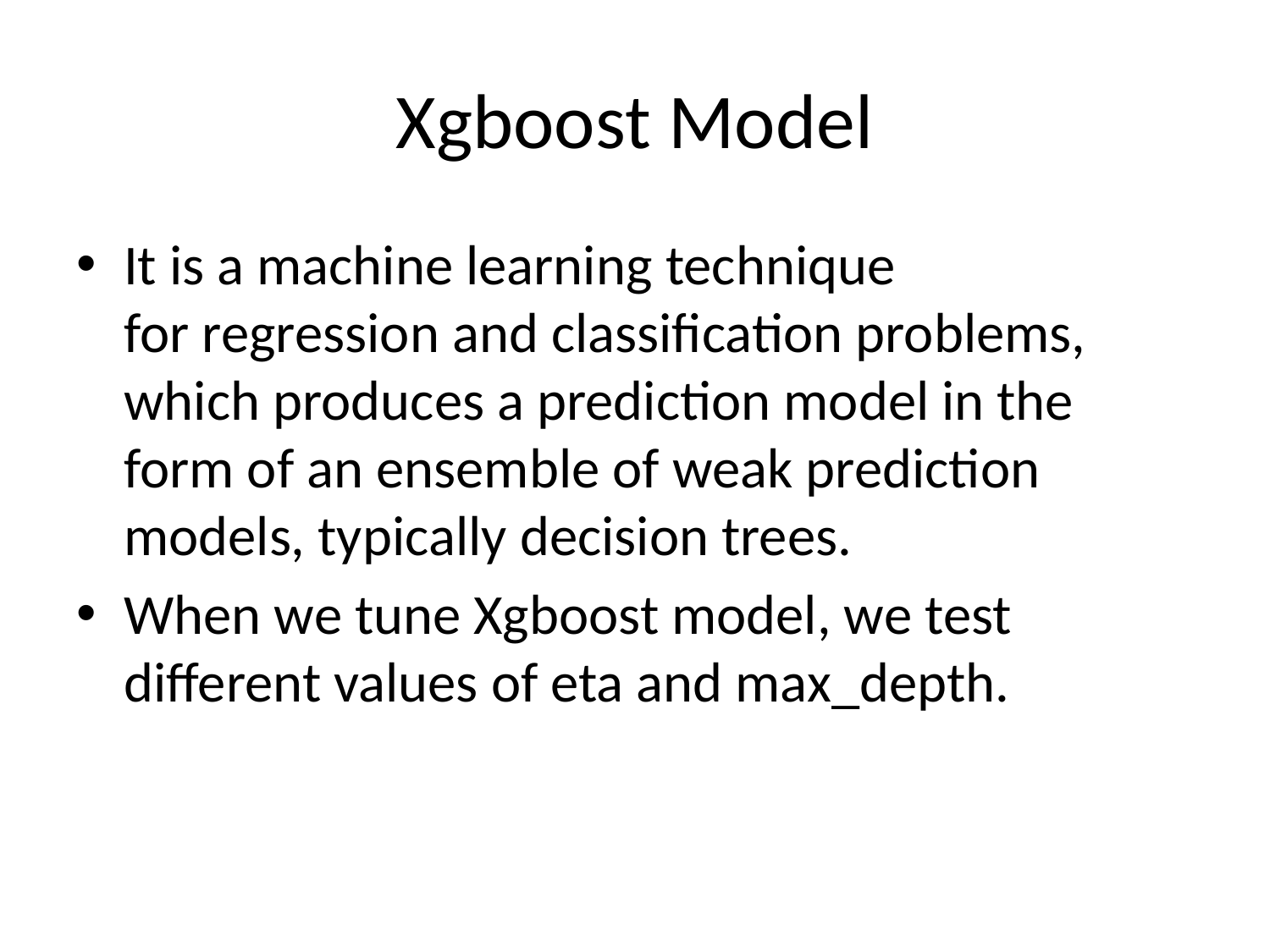

# Xgboost Model
It is a machine learning technique for regression and classification problems, which produces a prediction model in the form of an ensemble of weak prediction models, typically decision trees.
When we tune Xgboost model, we test different values of eta and max_depth.